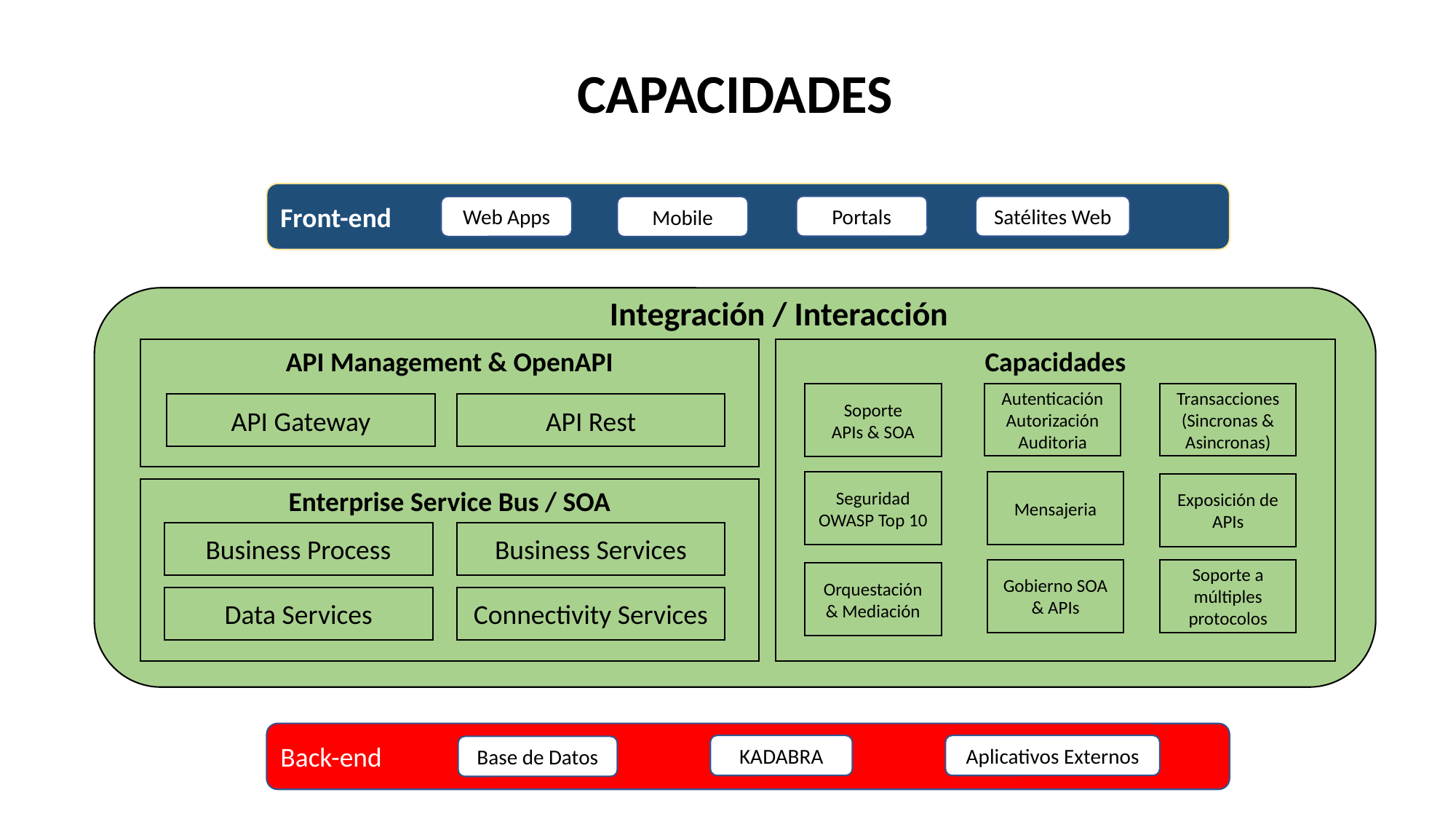

CAPACIDADES
Front-end
Portals
Satélites Web
Web Apps
Mobile
Integración / Interacción

API Management & OpenAPI
Capacidades
Autenticación
Autorización
Auditoria
Transacciones (Sincronas & Asincronas)
Soporte
APIs & SOA
API Gateway
API Rest
Seguridad
OWASP Top 10
Mensajeria
Exposición de APIs
Enterprise Service Bus / SOA
Business Process
Business Services
Gobierno SOA & APIs
Soporte a múltiples protocolos
Orquestación & Mediación
Data Services
Connectivity Services
Back-end
KADABRA
Aplicativos Externos
Base de Datos